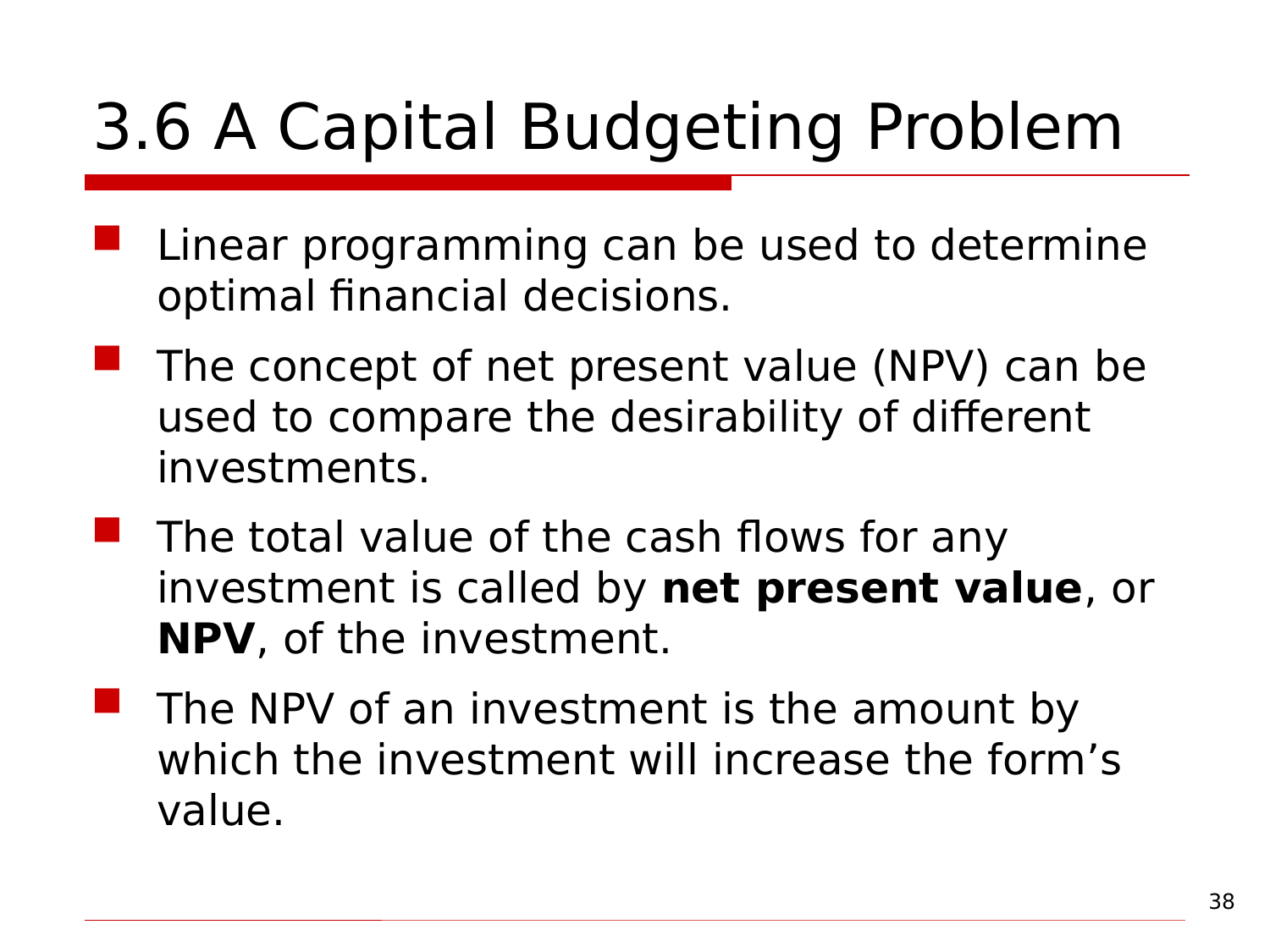

# 3.6 A Capital Budgeting Problem
Linear programming can be used to determine optimal financial decisions.
The concept of net present value (NPV) can be used to compare the desirability of different investments.
The total value of the cash flows for any investment is called by net present value, or NPV, of the investment.
The NPV of an investment is the amount by which the investment will increase the form’s value.